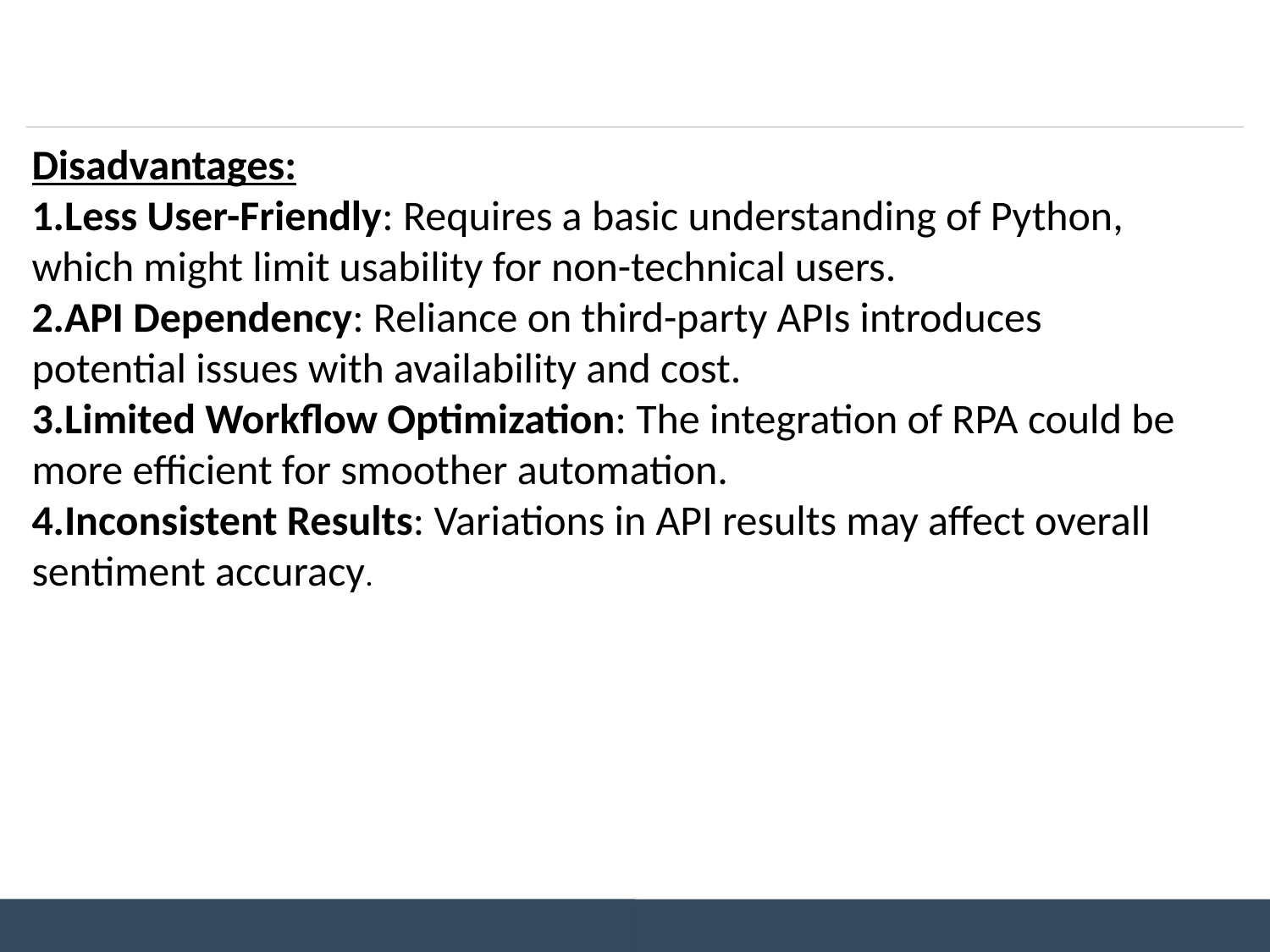

Disadvantages:
Less User-Friendly: Requires a basic understanding of Python, which might limit usability for non-technical users.
API Dependency: Reliance on third-party APIs introduces potential issues with availability and cost.
Limited Workflow Optimization: The integration of RPA could be more efficient for smoother automation.
Inconsistent Results: Variations in API results may affect overall sentiment accuracy.